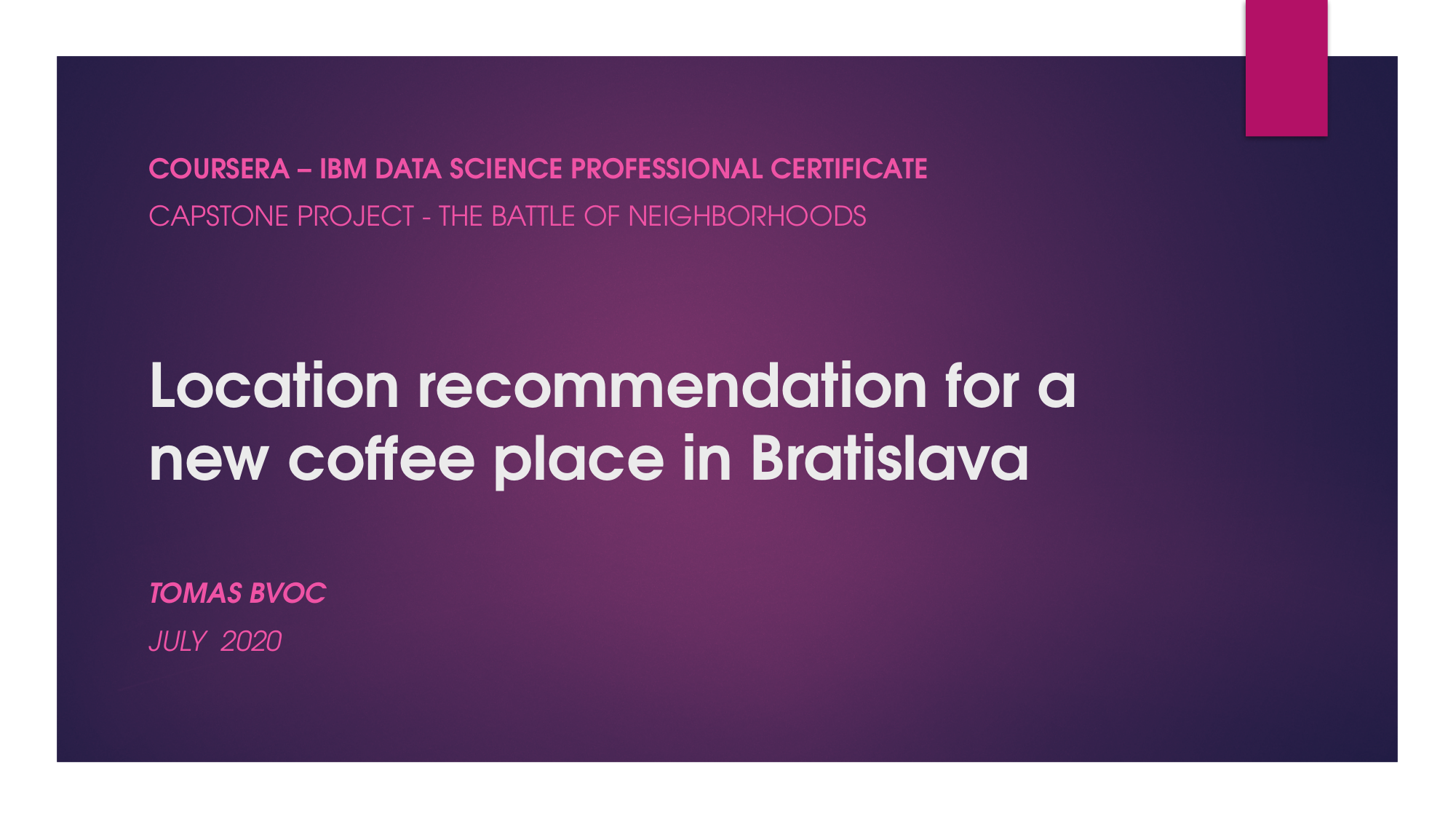

COURSERA – IBM Data Science Professional Certificate
Capstone Project - The Battle of Neighborhoods

# Location recommendation for a new coffee place in Bratislava
Tomas Bvoc
July  2020